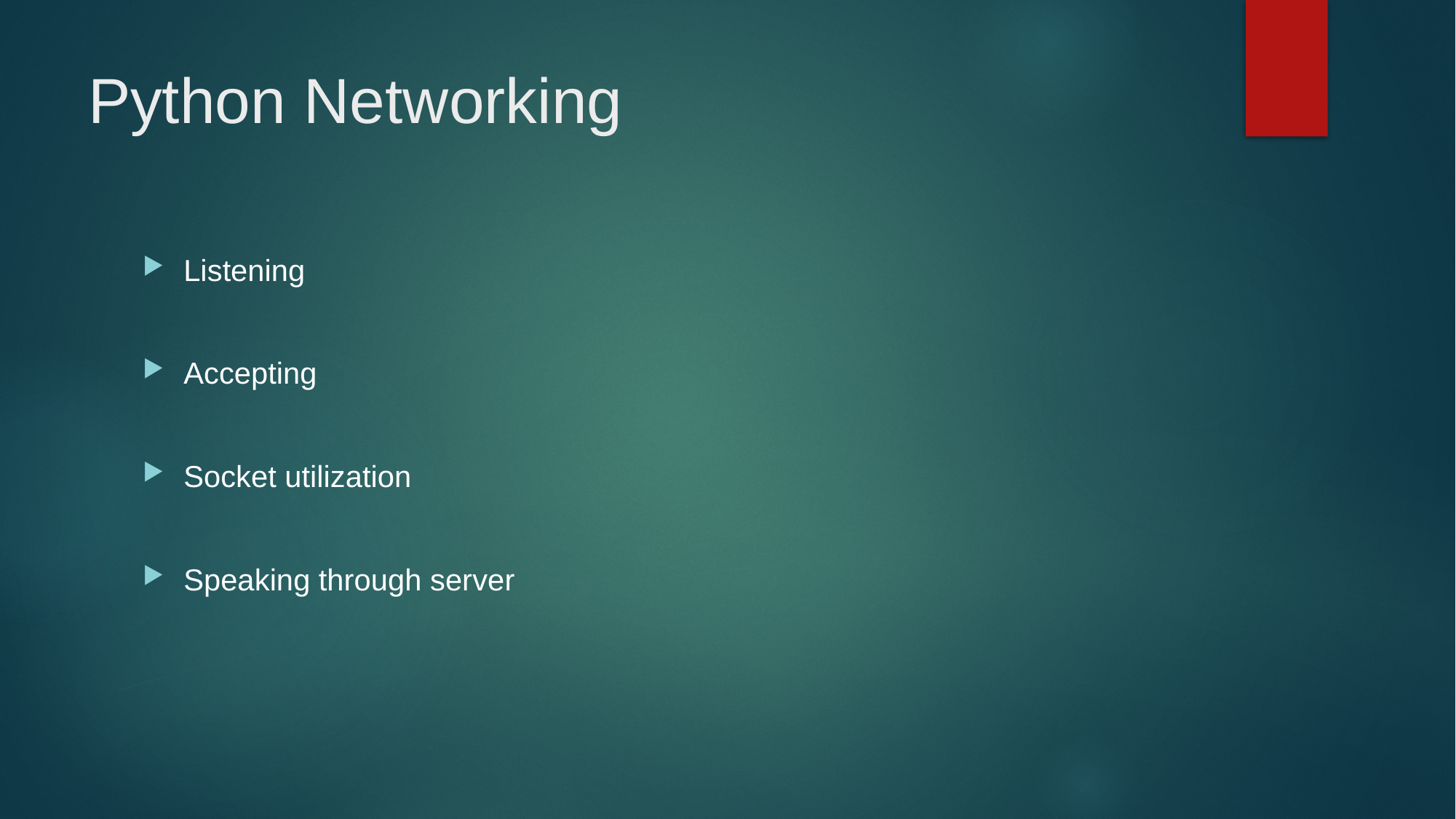

# Python Networking
Listening

Accepting

Socket utilization

Speaking through server